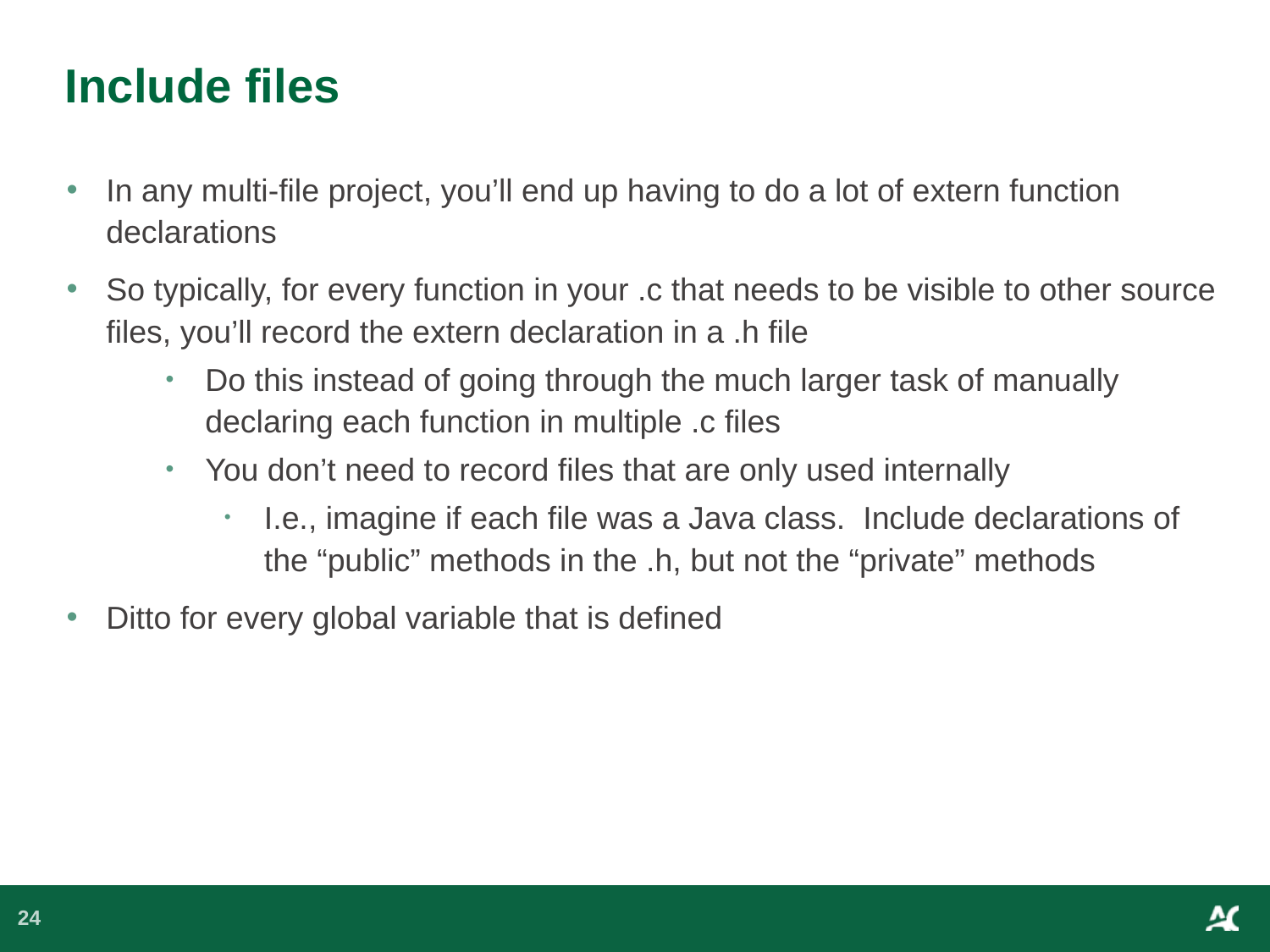

# Include files
In any multi-file project, you’ll end up having to do a lot of extern function declarations
So typically, for every function in your .c that needs to be visible to other source files, you’ll record the extern declaration in a .h file
Do this instead of going through the much larger task of manually declaring each function in multiple .c files
You don’t need to record files that are only used internally
I.e., imagine if each file was a Java class.  Include declarations of the “public” methods in the .h, but not the “private” methods
Ditto for every global variable that is defined
24